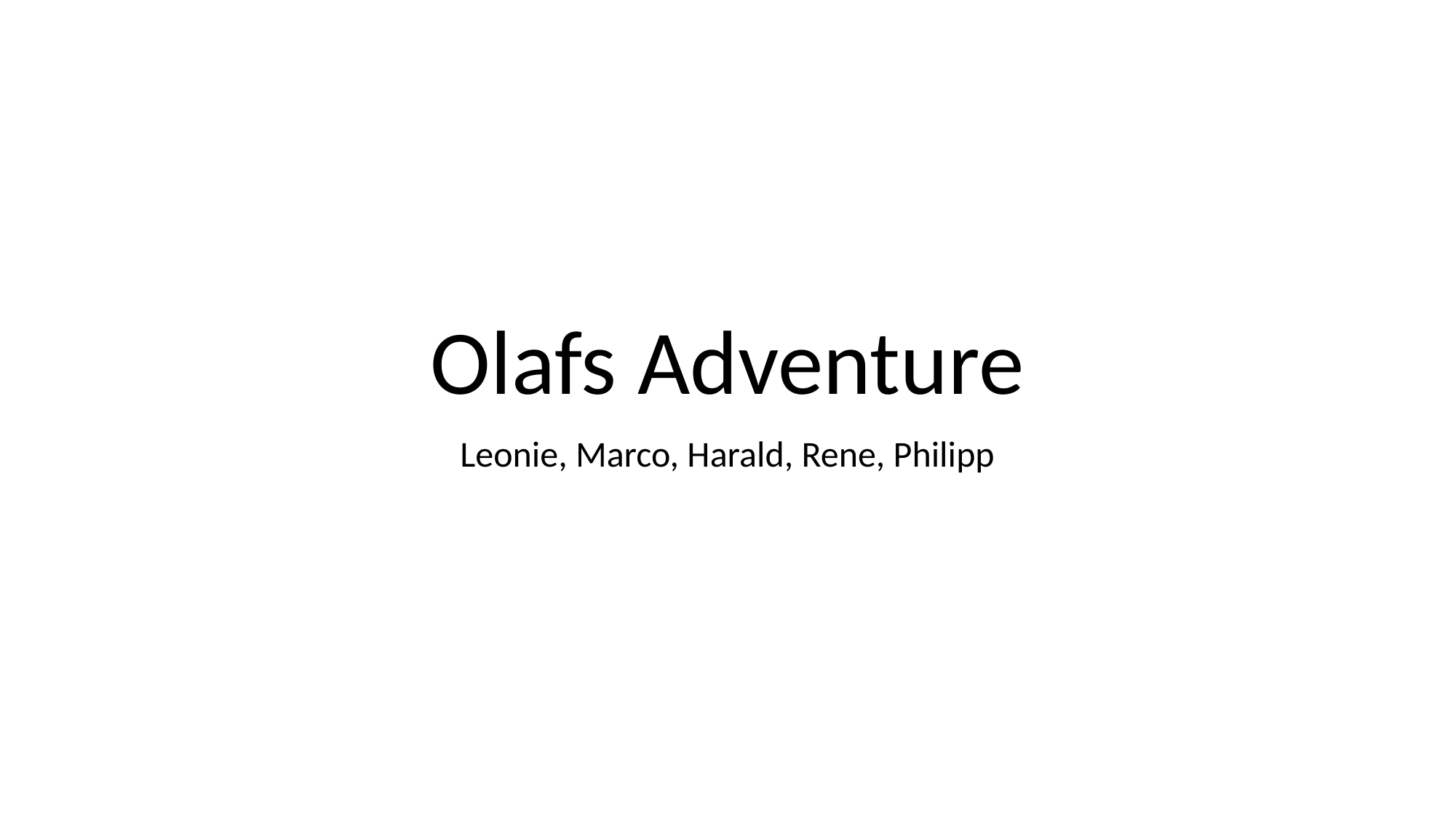

# Olafs Adventure
Leonie, Marco, Harald, Rene, Philipp